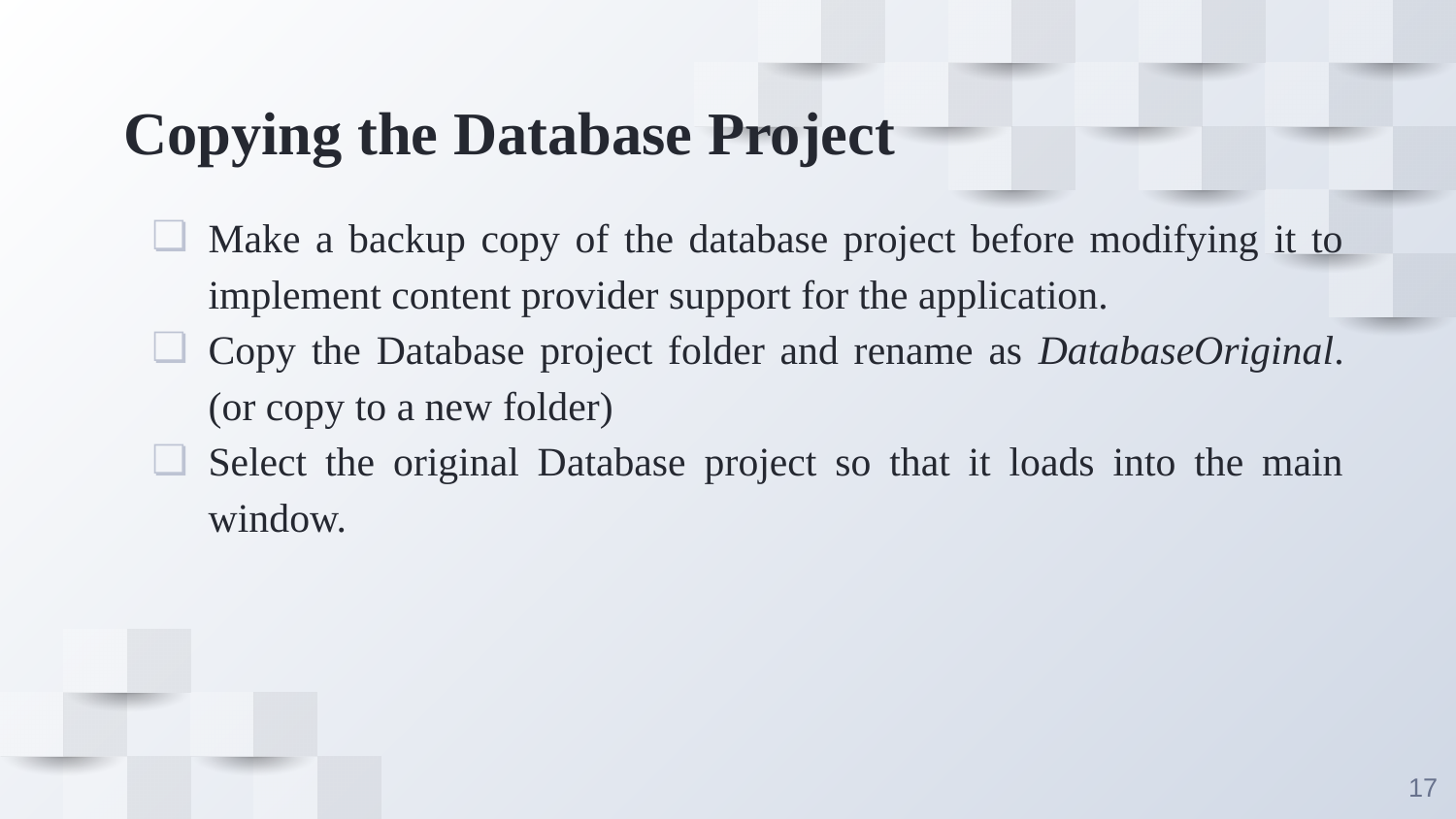

# Copying the Database Project
Make a backup copy of the database project before modifying it to implement content provider support for the application.
Copy the Database project folder and rename as DatabaseOriginal. (or copy to a new folder)
Select the original Database project so that it loads into the main window.
17